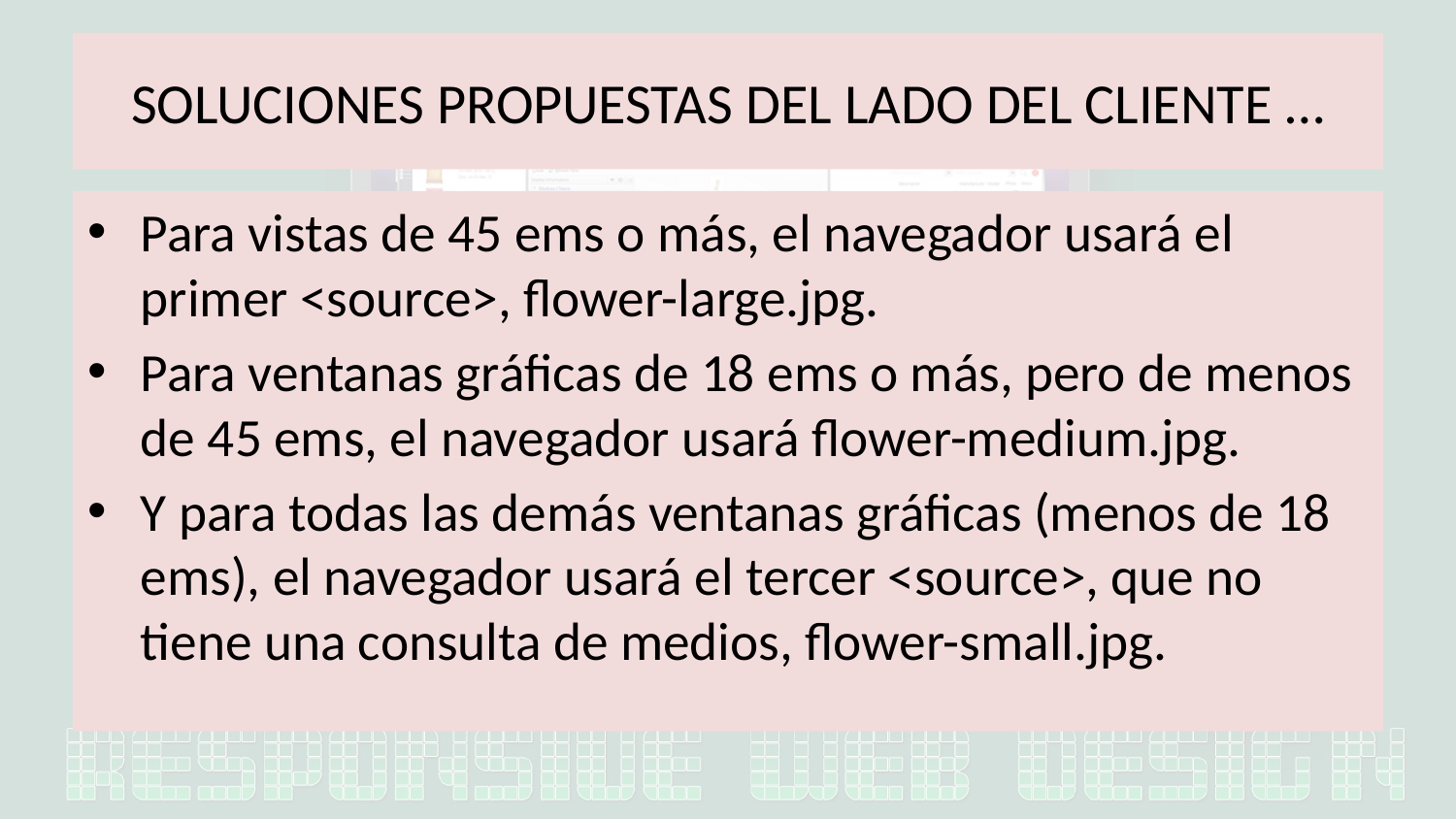

# SOLUCIONES PROPUESTAS DEL LADO DEL CLIENTE …
Para vistas de 45 ems o más, el navegador usará el primer <source>, flower-large.jpg.
Para ventanas gráficas de 18 ems o más, pero de menos de 45 ems, el navegador usará flower-medium.jpg.
Y para todas las demás ventanas gráficas (menos de 18 ems), el navegador usará el tercer <source>, que no tiene una consulta de medios, flower-small.jpg.